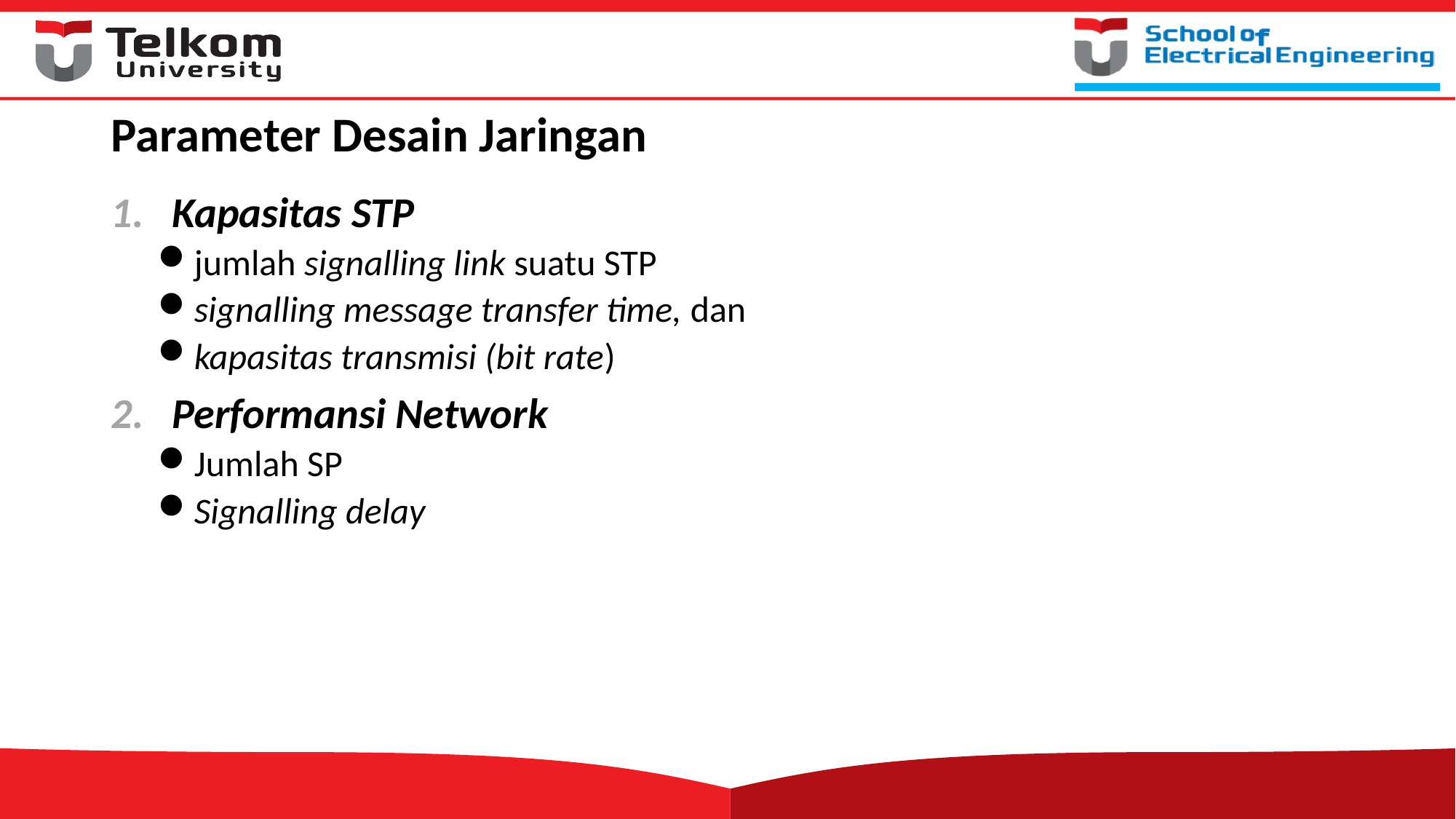

# Parameter Desain Jaringan
Kapasitas STP
jumlah signalling link suatu STP
signalling message transfer time, dan
kapasitas transmisi (bit rate)
Performansi Network
Jumlah SP
Signalling delay